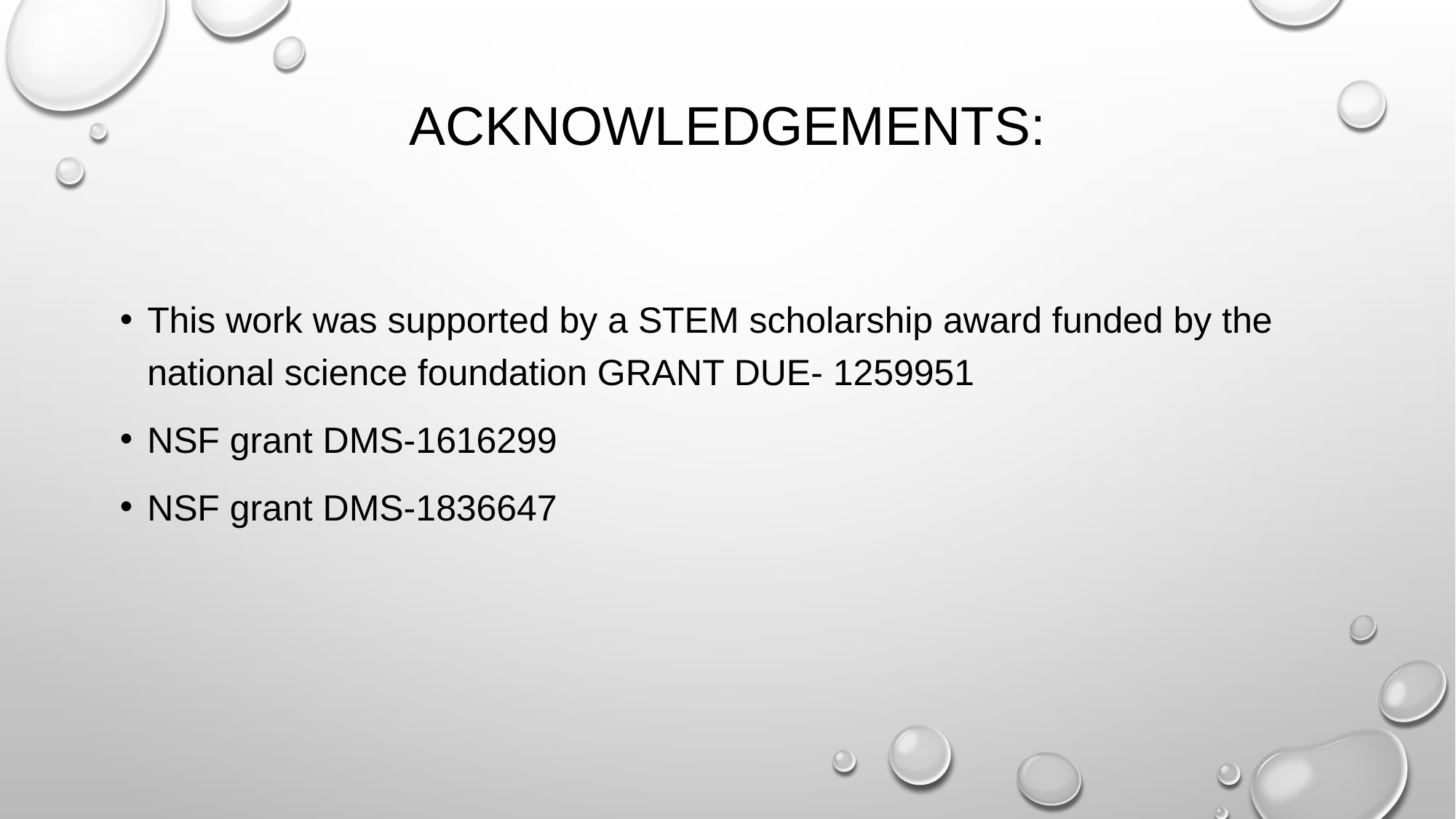

# Acknowledgements:
This work was supported by a STEM scholarship award funded by the national science foundation GRANT DUE- 1259951
NSF grant DMS-1616299
NSF grant DMS-1836647